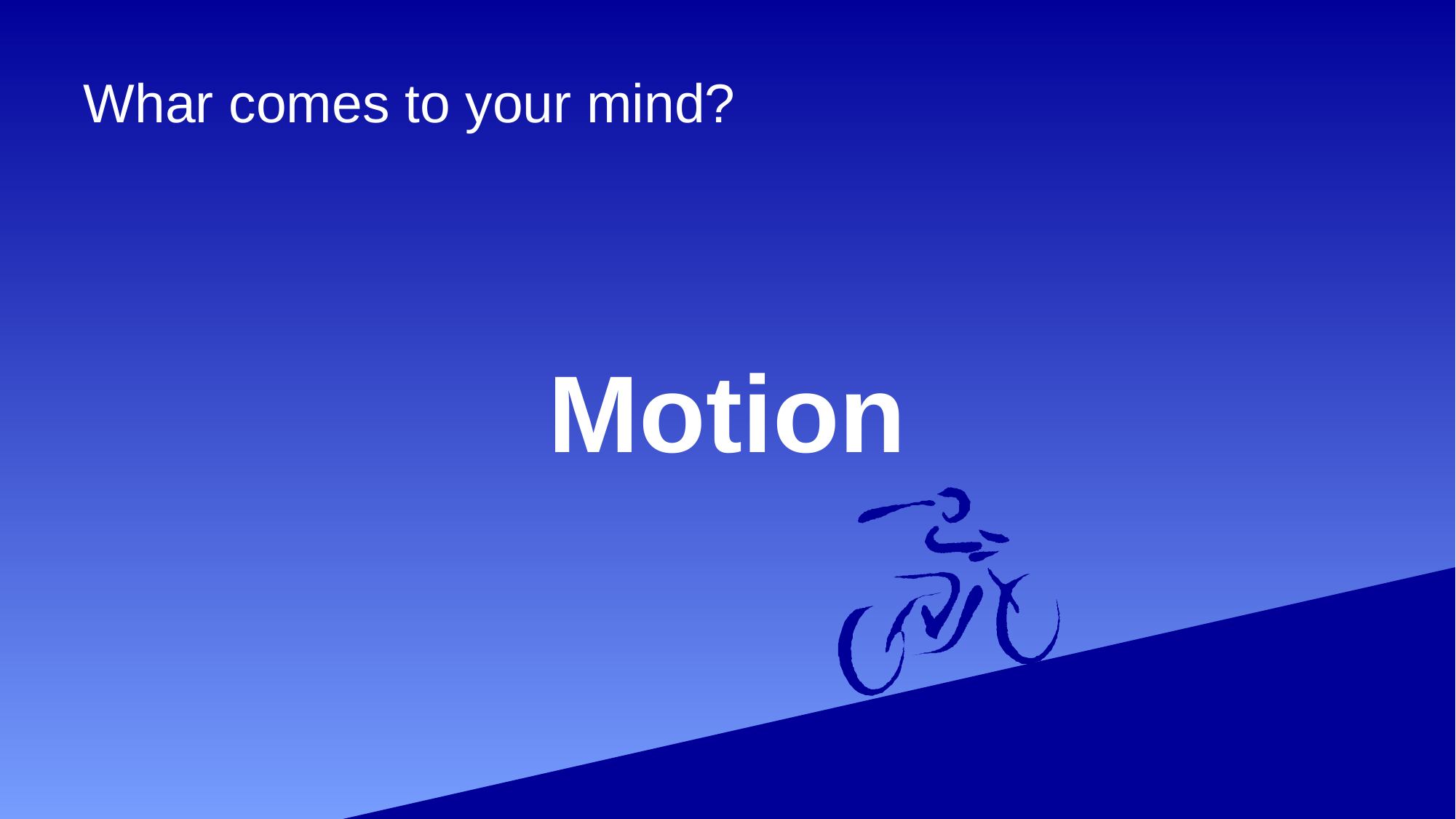

# Whar comes to your mind?

Motion